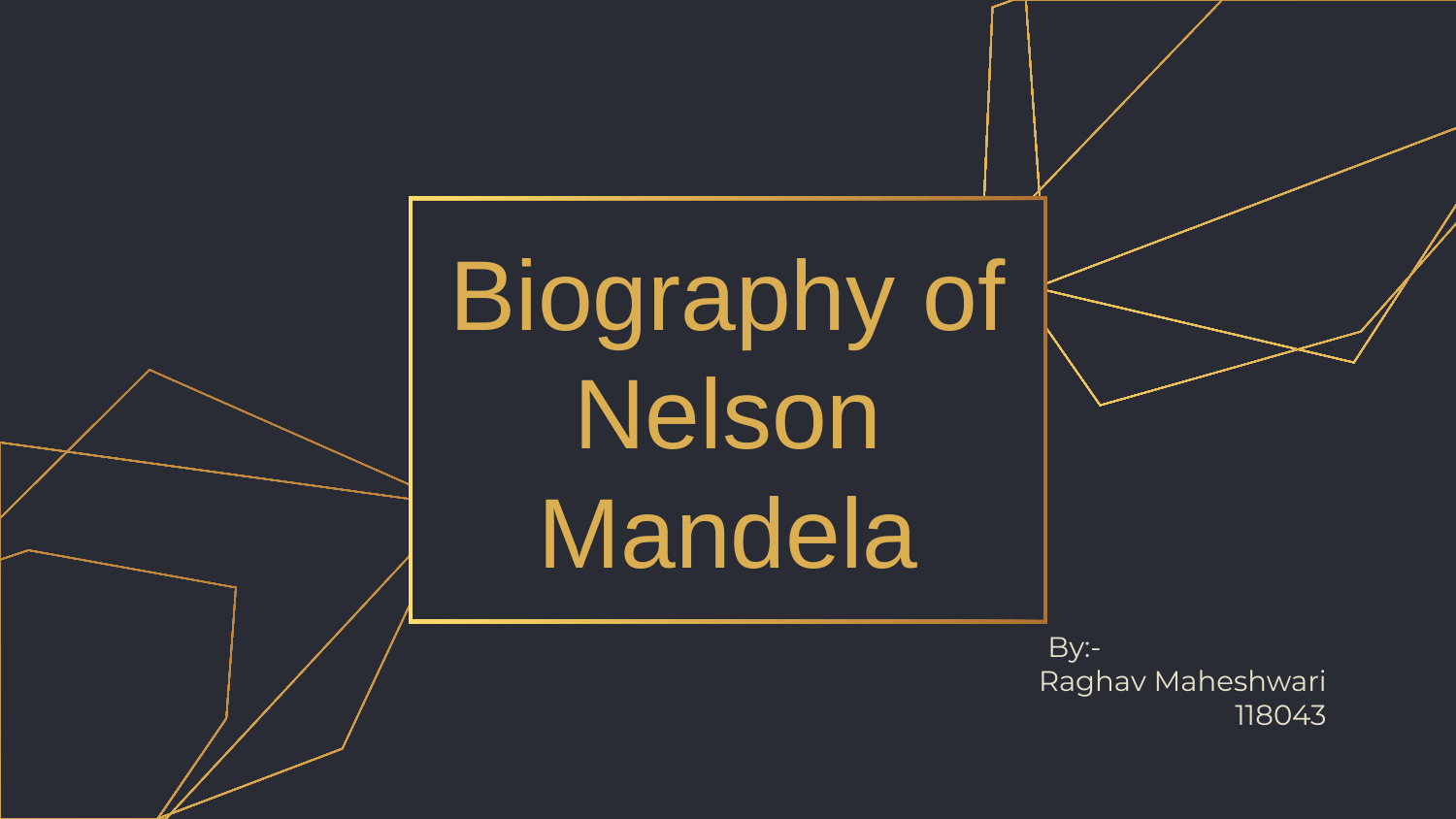

# Biography of Nelson Mandela
                          By:-
Raghav Maheshwari
 	        118043